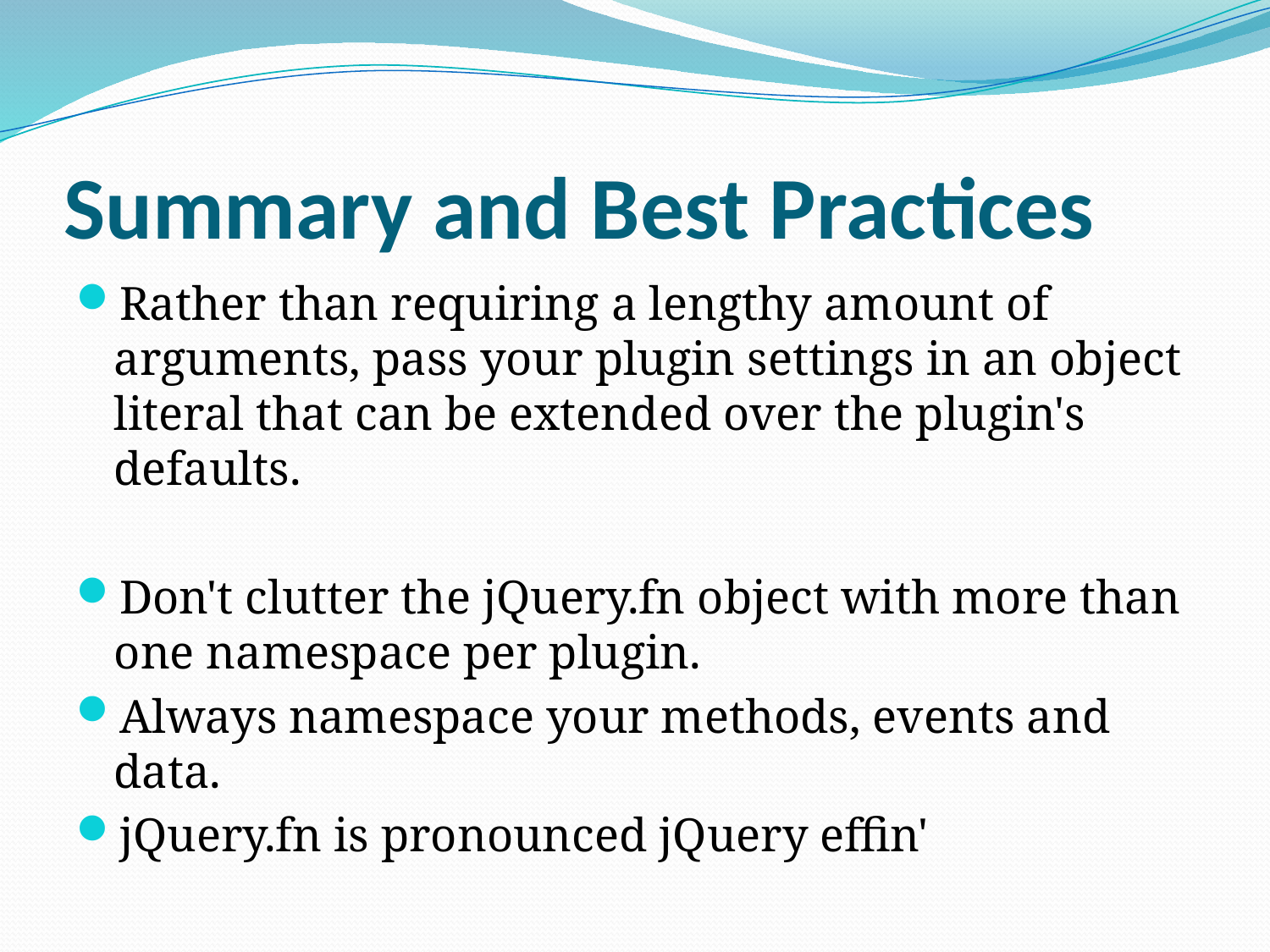

# Summary and Best Practices
Rather than requiring a lengthy amount of arguments, pass your plugin settings in an object literal that can be extended over the plugin's defaults.

Don't clutter the jQuery.fn object with more than one namespace per plugin.
Always namespace your methods, events and data.
jQuery.fn is pronounced jQuery effin'